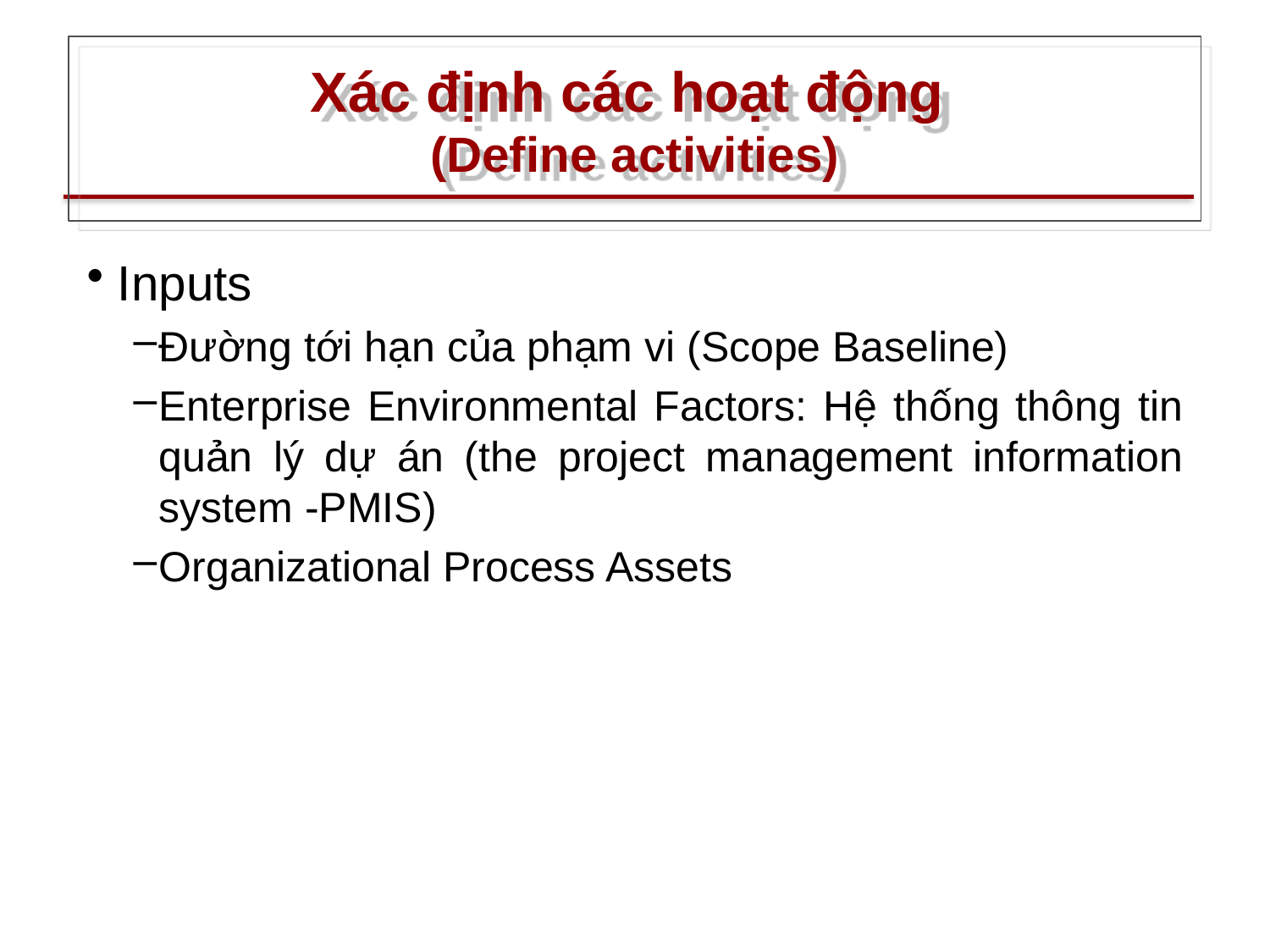

# Xác định các hoạt động (Define activities)
Inputs
Đường tới hạn của phạm vi (Scope Baseline)
Enterprise Environmental Factors: Hệ thống thông tin quản lý dự án (the project management information system -PMIS)
Organizational Process Assets